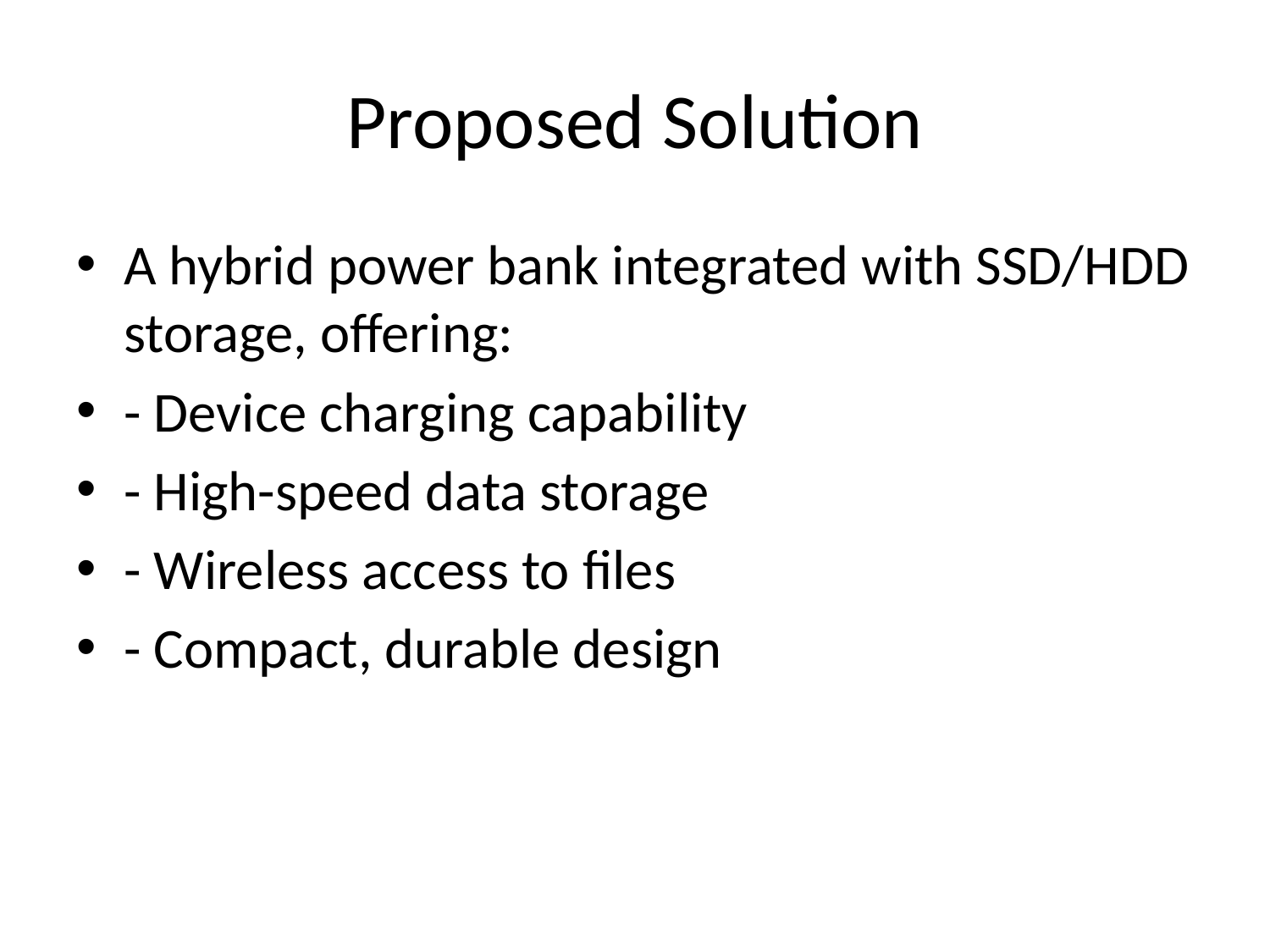

# Proposed Solution
A hybrid power bank integrated with SSD/HDD storage, offering:
- Device charging capability
- High-speed data storage
- Wireless access to files
- Compact, durable design